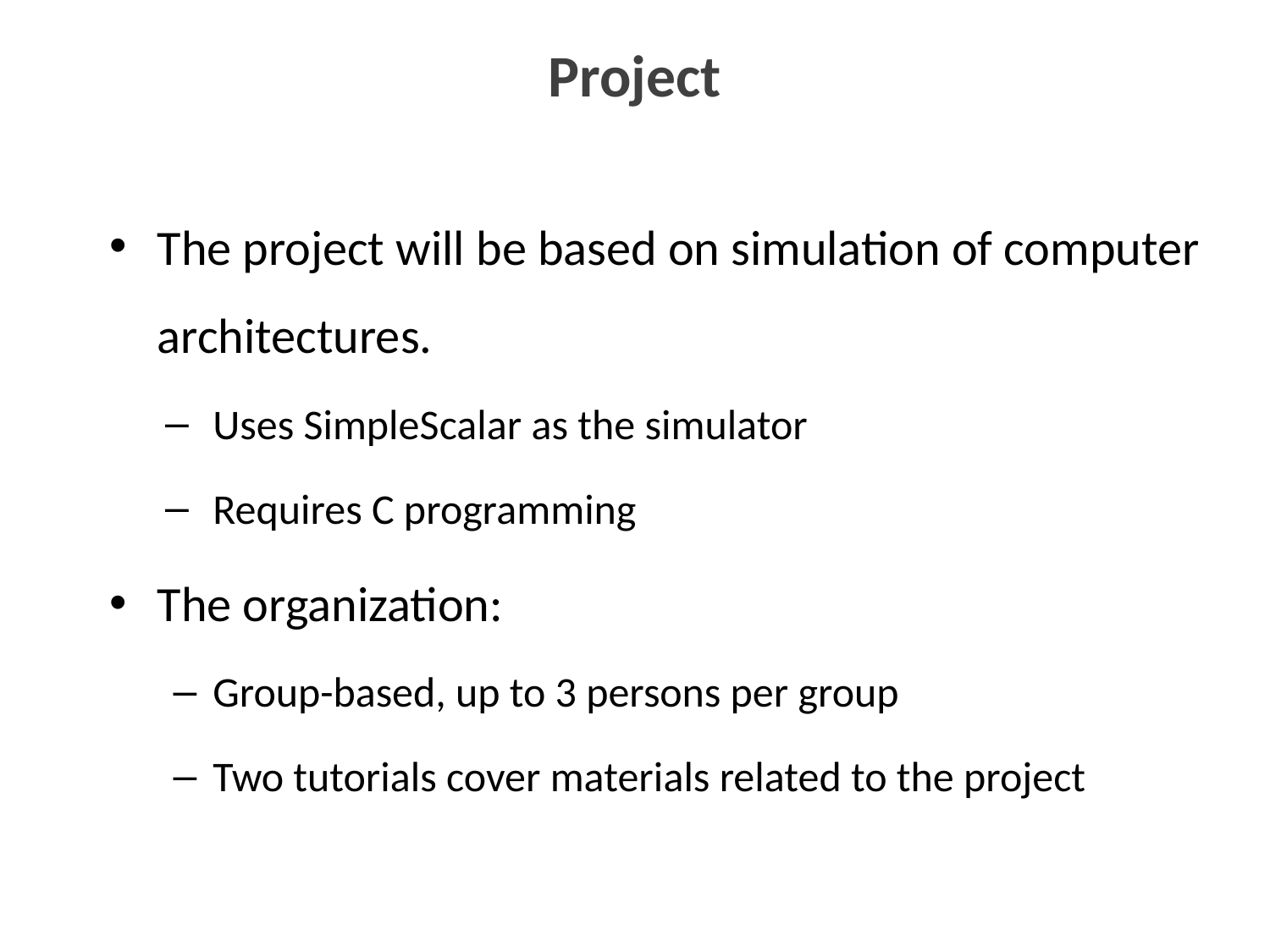

# Project
The project will be based on simulation of computer architectures.
Uses SimpleScalar as the simulator
Requires C programming
The organization:
Group-based, up to 3 persons per group
Two tutorials cover materials related to the project